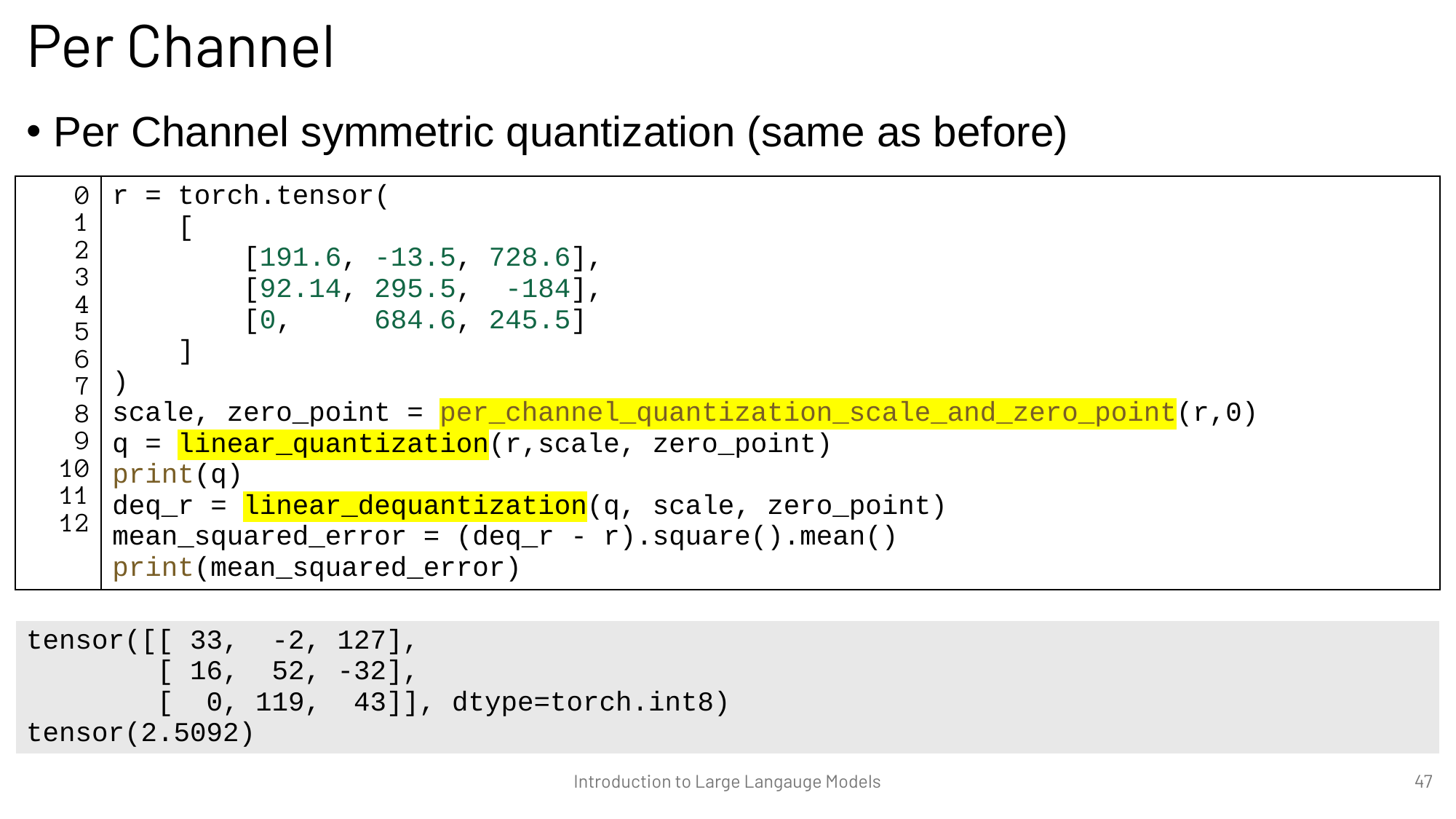

# Per Channel
Per Channel symmetric quantization (same as before)
| 0 1 2 3 4 5 6 7 8 9 10 11 12 | r = torch.tensor(     [         [191.6, -13.5, 728.6],         [92.14, 295.5,  -184],         [0,     684.6, 245.5]     ] ) scale, zero\_point = per\_channel\_quantization\_scale\_and\_zero\_point(r,0) q = linear\_quantization(r,scale, zero\_point) print(q) deq\_r = linear\_dequantization(q, scale, zero\_point) mean\_squared\_error = (deq\_r - r).square().mean() print(mean\_squared\_error) |
| --- | --- |
| tensor([[ 33, -2, 127], [ 16, 52, -32], [ 0, 119, 43]], dtype=torch.int8) tensor(2.5092) |
| --- |
Introduction to Large Langauge Models
47